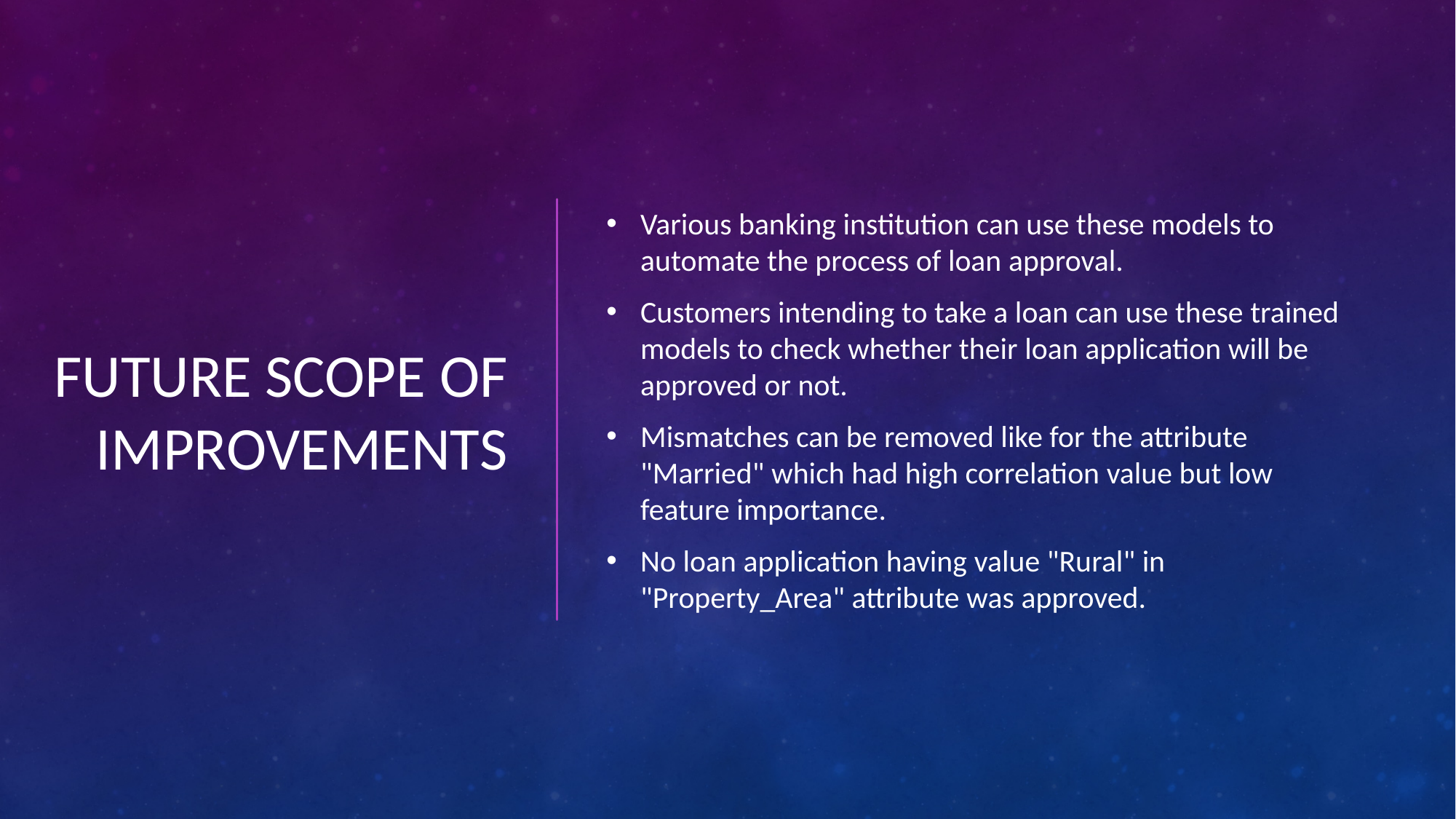

# Future scope of improvements
Various banking institution can use these models to automate the process of loan approval.
Customers intending to take a loan can use these trained models to check whether their loan application will be approved or not.
Mismatches can be removed like for the attribute "Married" which had high correlation value but low feature importance.
No loan application having value "Rural" in "Property_Area" attribute was approved.